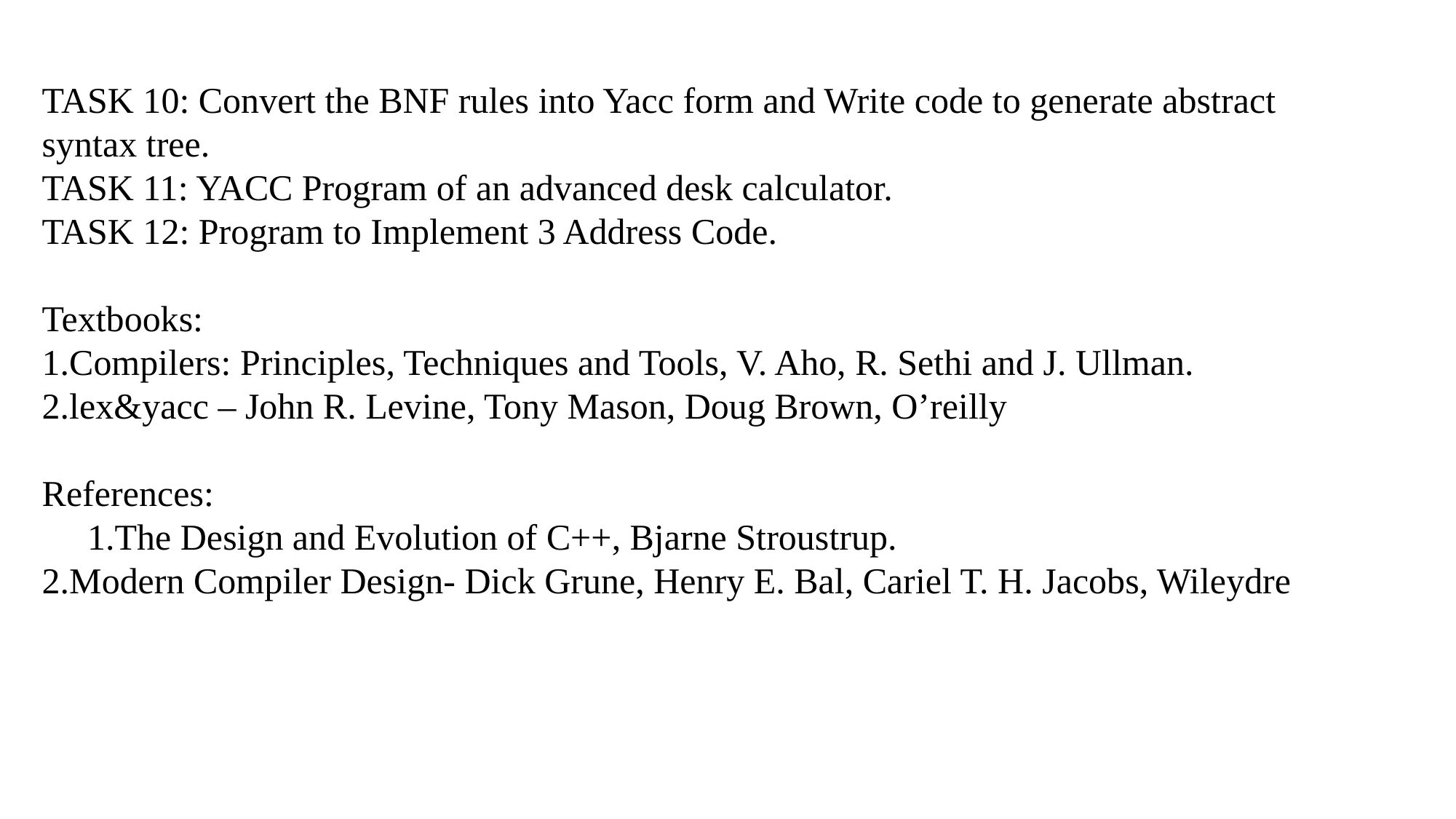

TASK 10: Convert the BNF rules into Yacc form and Write code to generate abstract
syntax tree.
TASK 11: YACC Program of an advanced desk calculator.
TASK 12: Program to Implement 3 Address Code.

Textbooks:
1.Compilers: Principles, Techniques and Tools, V. Aho, R. Sethi and J. Ullman.
2.lex&yacc – John R. Levine, Tony Mason, Doug Brown, O’reilly

References:
     1.The Design and Evolution of C++, Bjarne Stroustrup.
2.Modern Compiler Design- Dick Grune, Henry E. Bal, Cariel T. H. Jacobs, Wileydre